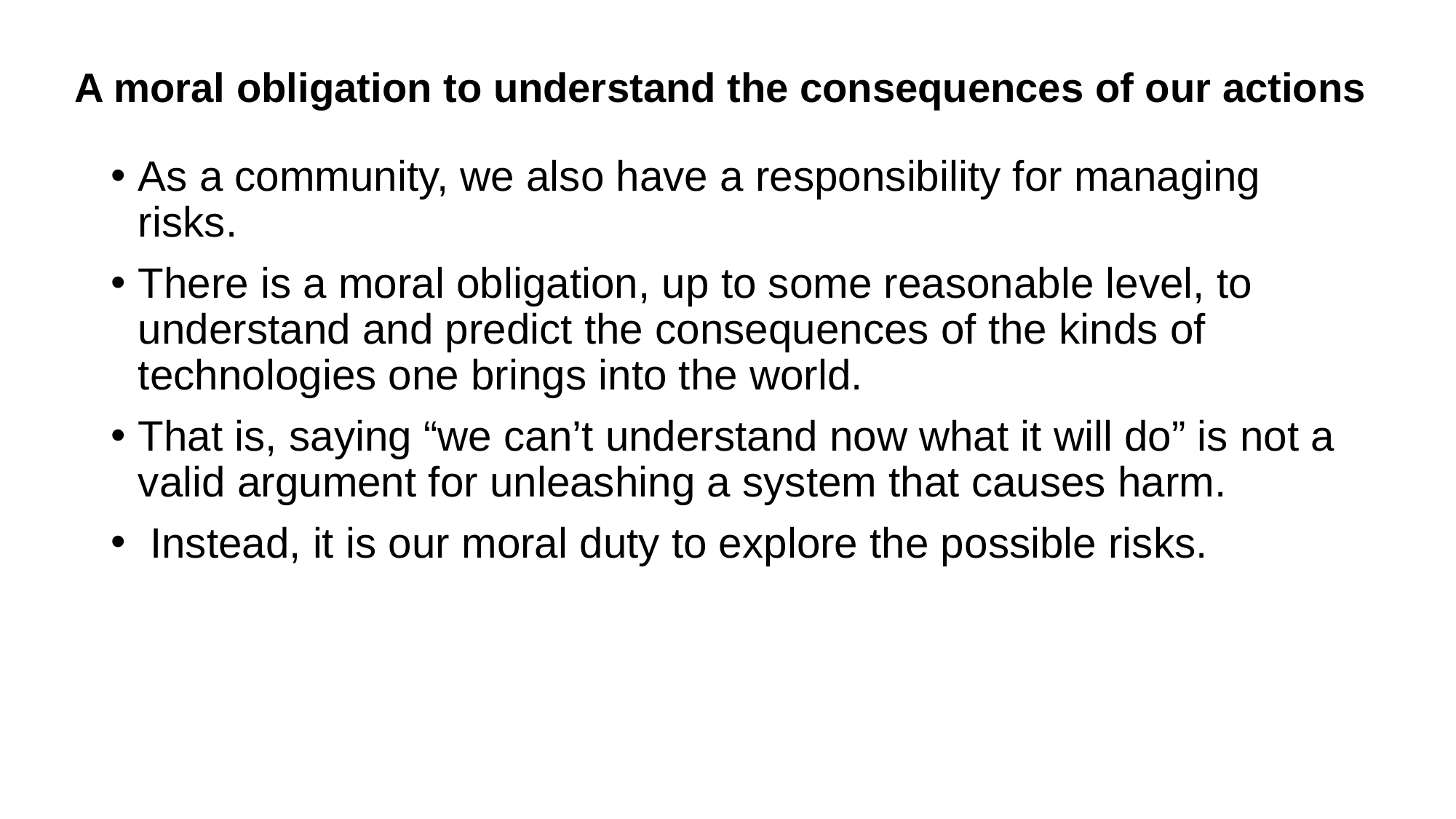

# A moral obligation to understand the consequences of our actions
As a community, we also have a responsibility for managing risks.
There is a moral obligation, up to some reasonable level, to understand and predict the consequences of the kinds of technologies one brings into the world.
That is, saying “we can’t understand now what it will do” is not a valid argument for unleashing a system that causes harm.
 Instead, it is our moral duty to explore the possible risks.